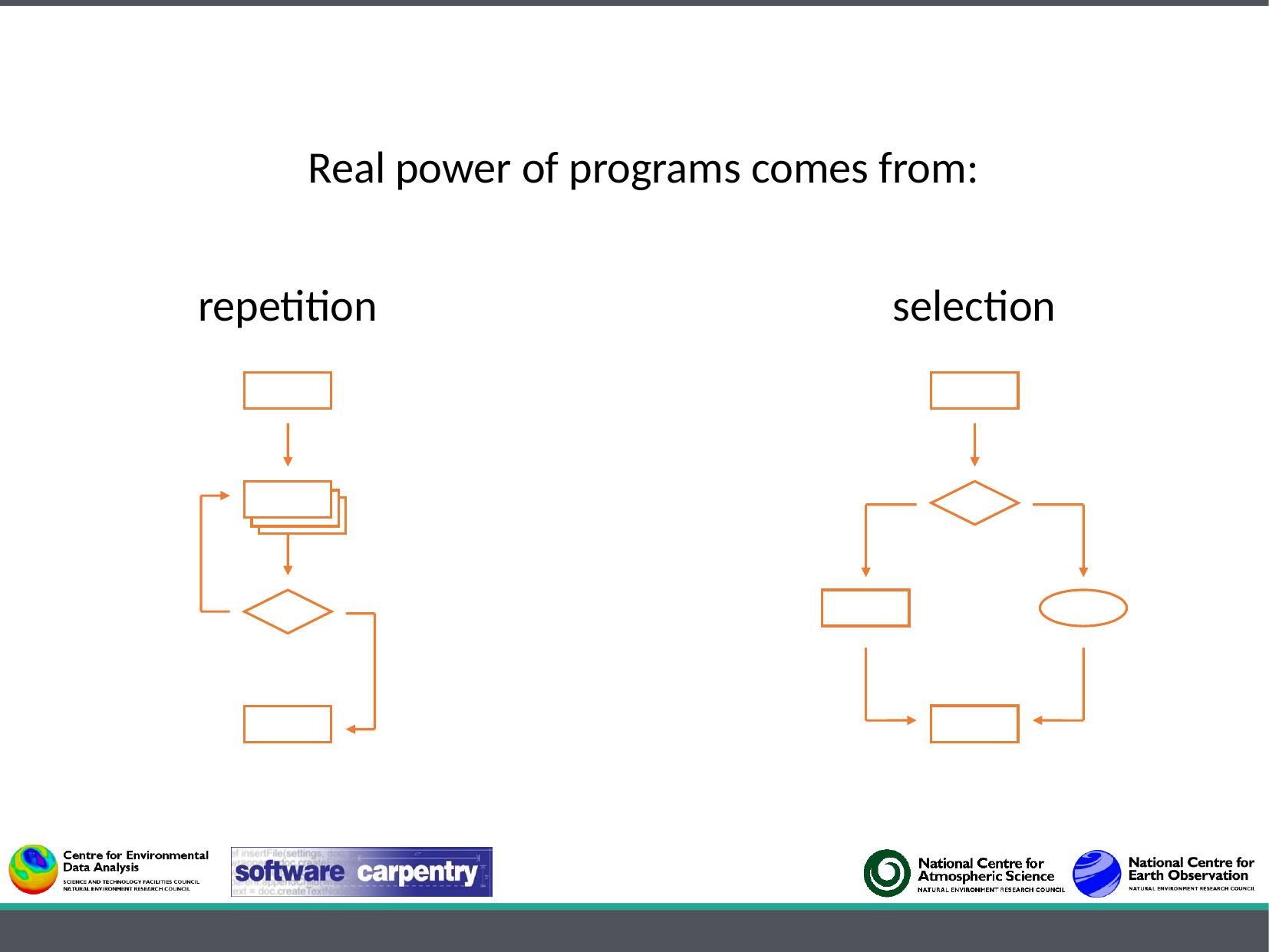

Real power of programs comes from:
repetition
selection